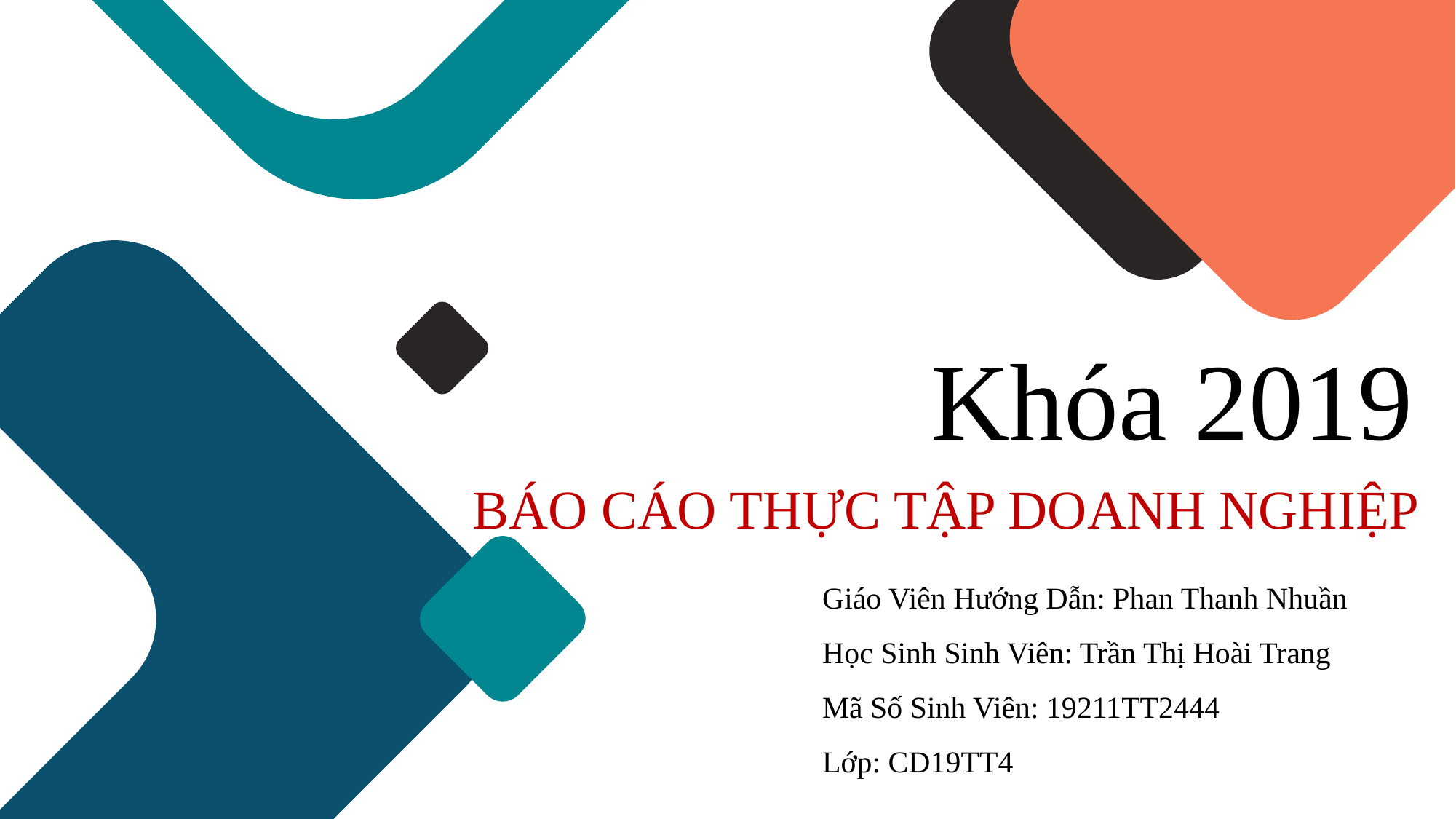

Khóa 2019

BÁO CÁO THỰC TẬP DOANH NGHIỆP

Giáo Viên Hướng Dẫn: Phan Thanh Nhuần
Học Sinh Sinh Viên: Trần Thị Hoài Trang
Mã Số Sinh Viên: 19211TT2444
Lớp: CD19TT4